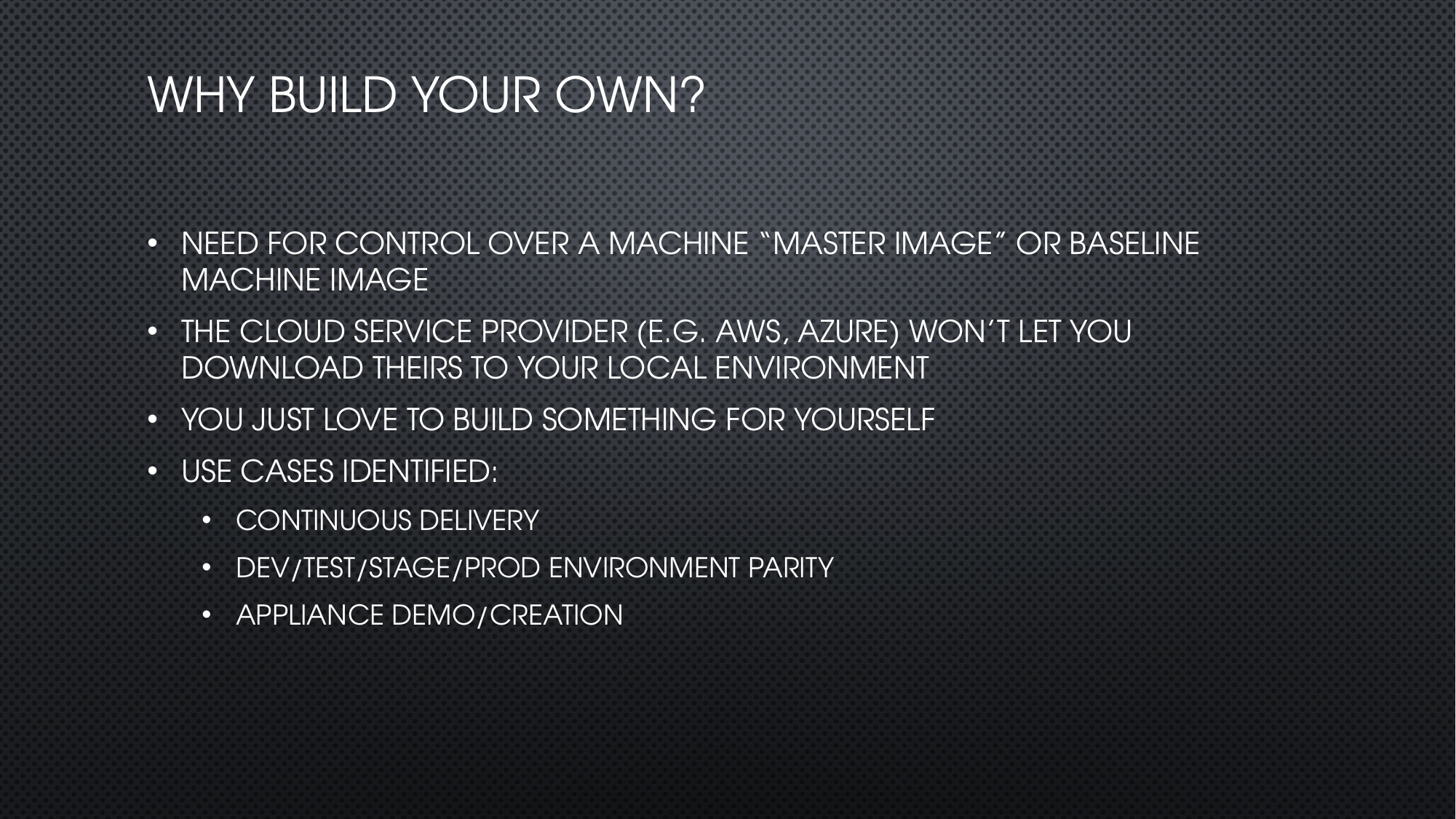

# Why build your own?
Need for control over a machine “Master Image” or baseline machine image
The cloud service provider (e.g. AWS, Azure) won’t let you download theirs to your local environment
You just love to build something for yourself
Use cases identified:
Continuous Delivery
Dev/Test/Stage/Prod Environment Parity
Appliance Demo/Creation